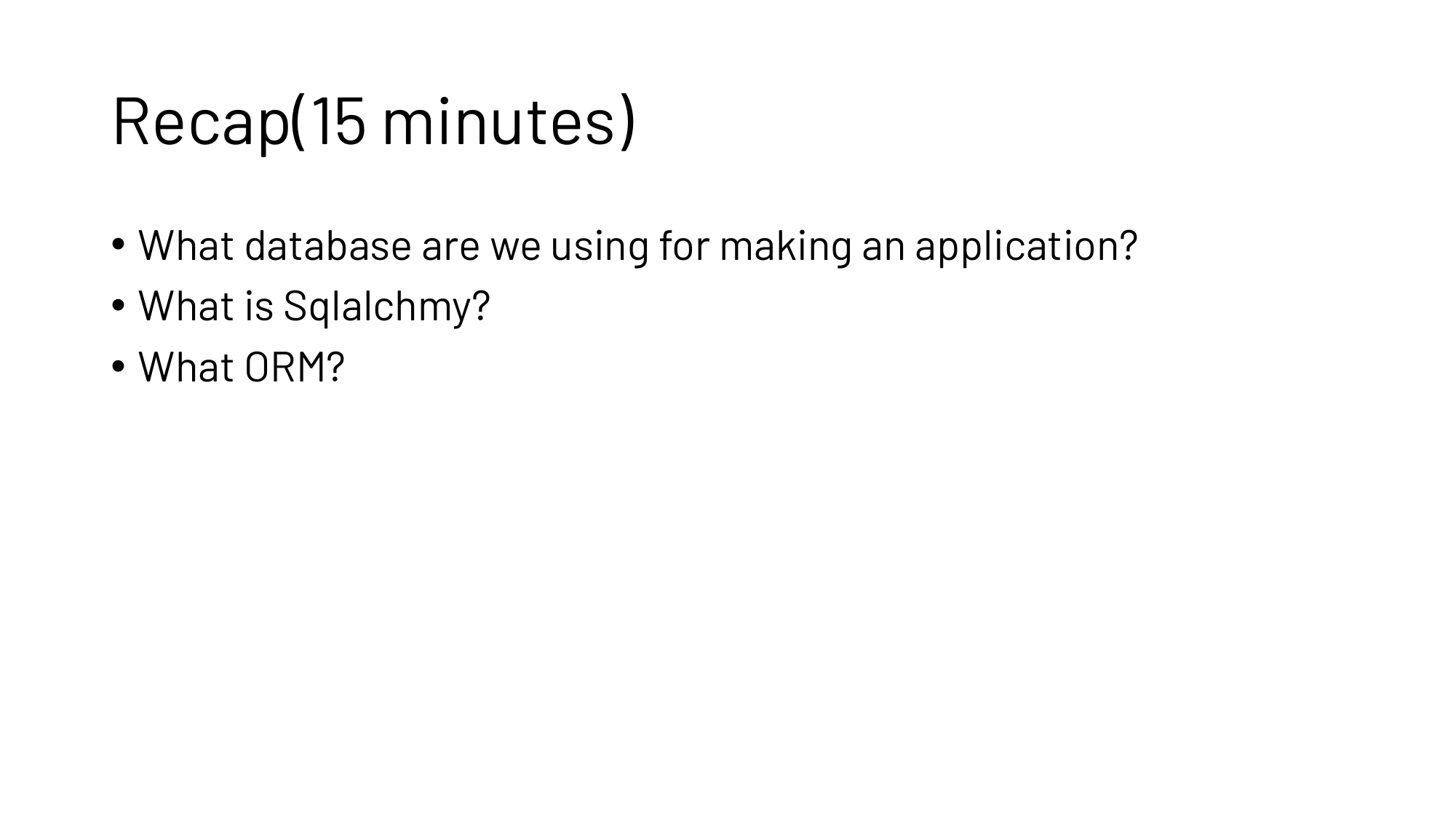

# Recap(15 minutes)
What database are we using for making an application?
What is Sqlalchmy?
What ORM?